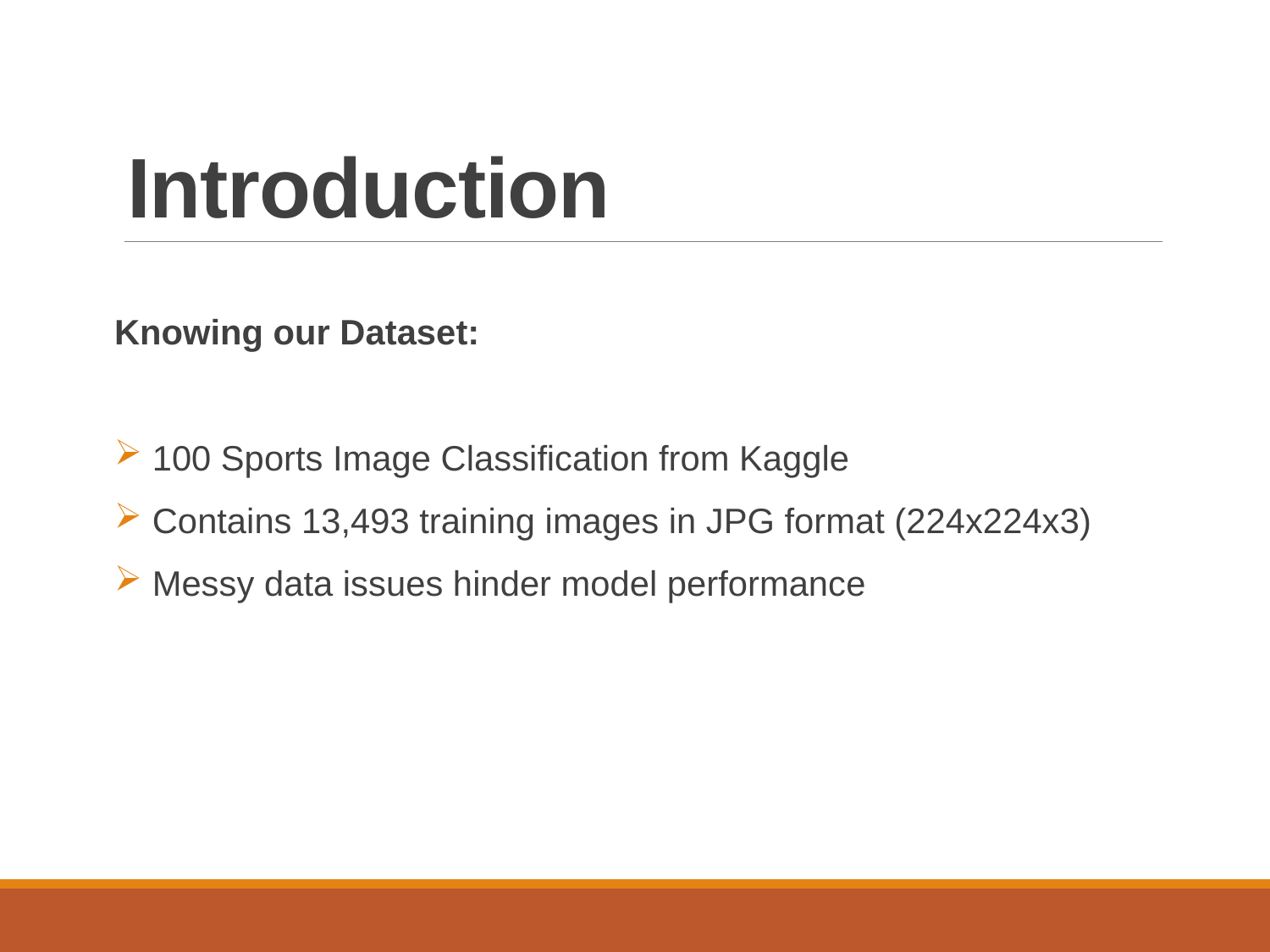

# Introduction

Knowing our Dataset:

 100 Sports Image Classification from Kaggle
 Contains 13,493 training images in JPG format (224x224x3)
 Messy data issues hinder model performance